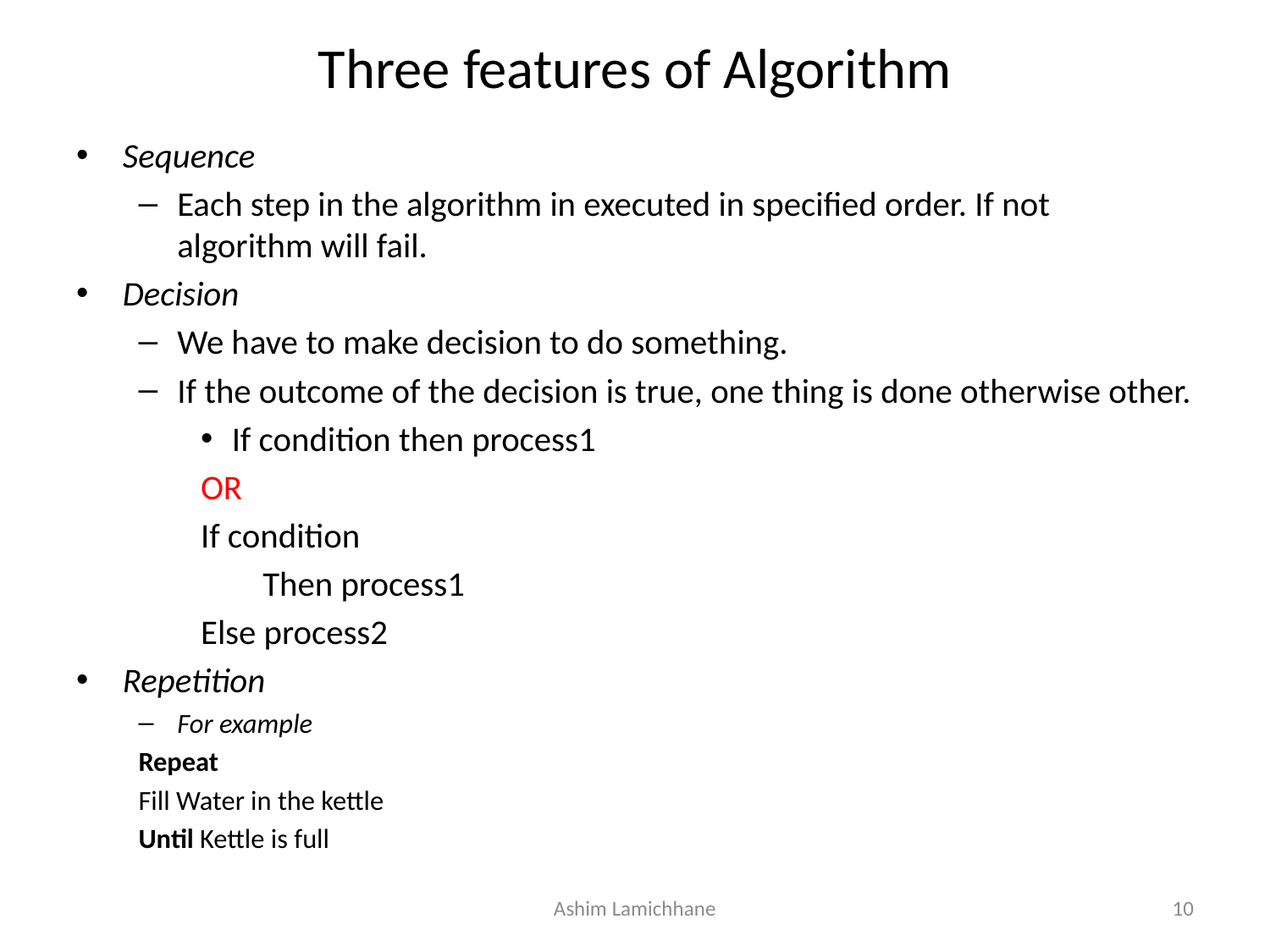

# Three features of Algorithm
Sequence
Each step in the algorithm in executed in specified order. If not algorithm will fail.
Decision
We have to make decision to do something.
If the outcome of the decision is true, one thing is done otherwise other.
If condition then process1
	OR
If condition
Then process1
Else process2
Repetition
For example
	Repeat
	Fill Water in the kettle
	Until Kettle is full

Ashim Lamichhane
10